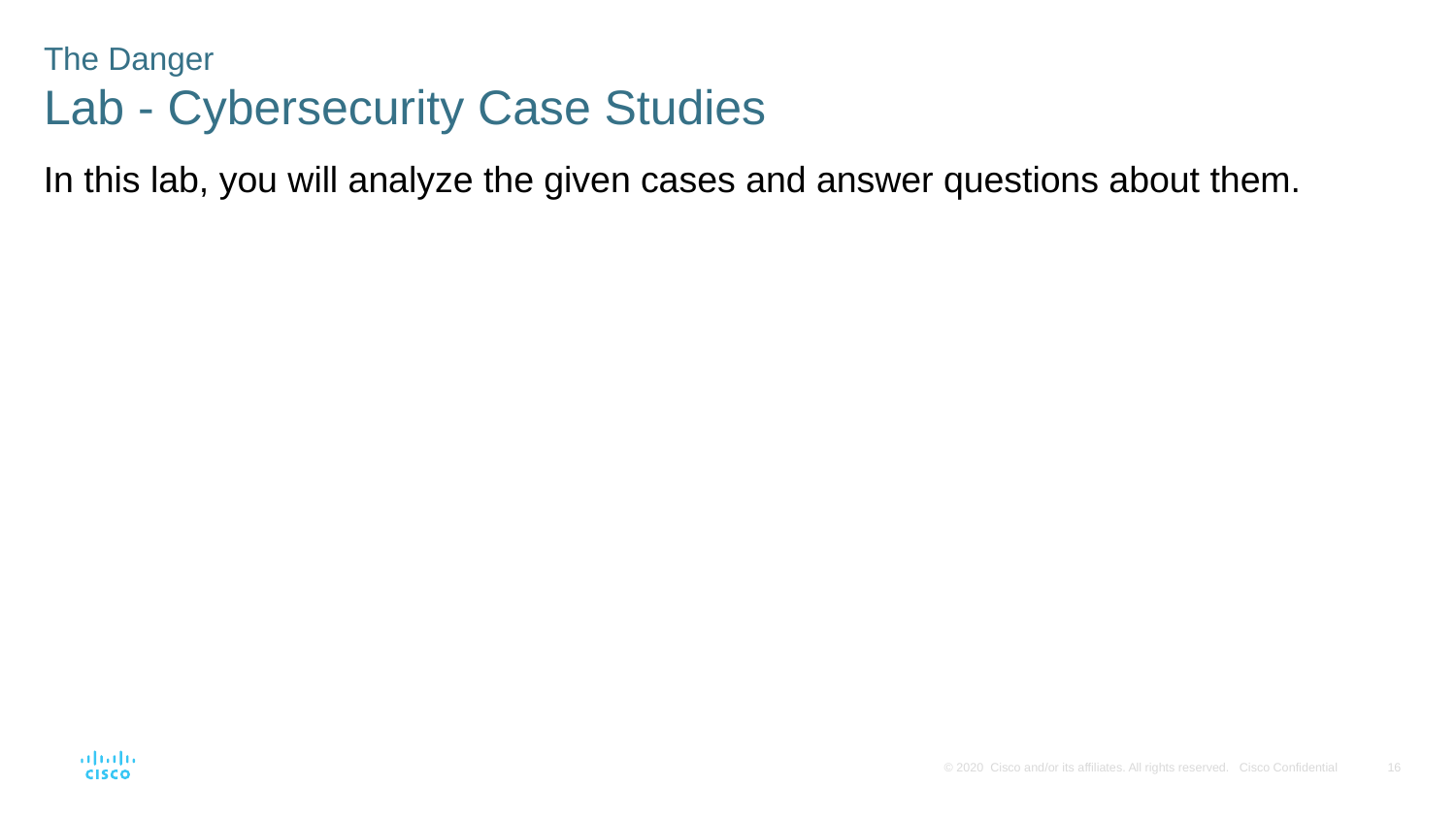

# The Danger Lab - Cybersecurity Case Studies
In this lab, you will analyze the given cases and answer questions about them.